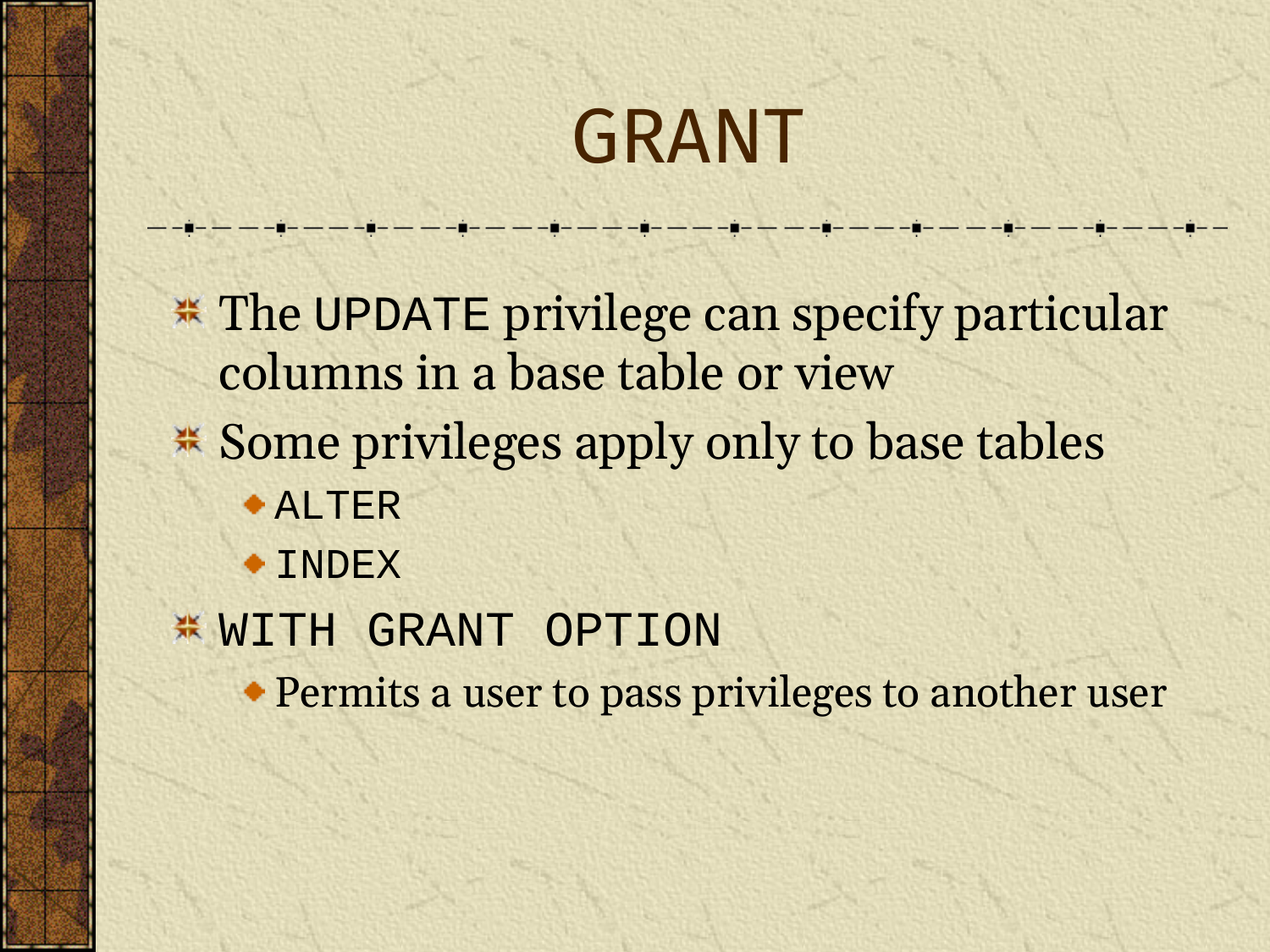

# GRANT
The UPDATE privilege can specify particular columns in a base table or view
Some privileges apply only to base tables
ALTER
INDEX
WITH GRANT OPTION
Permits a user to pass privileges to another user